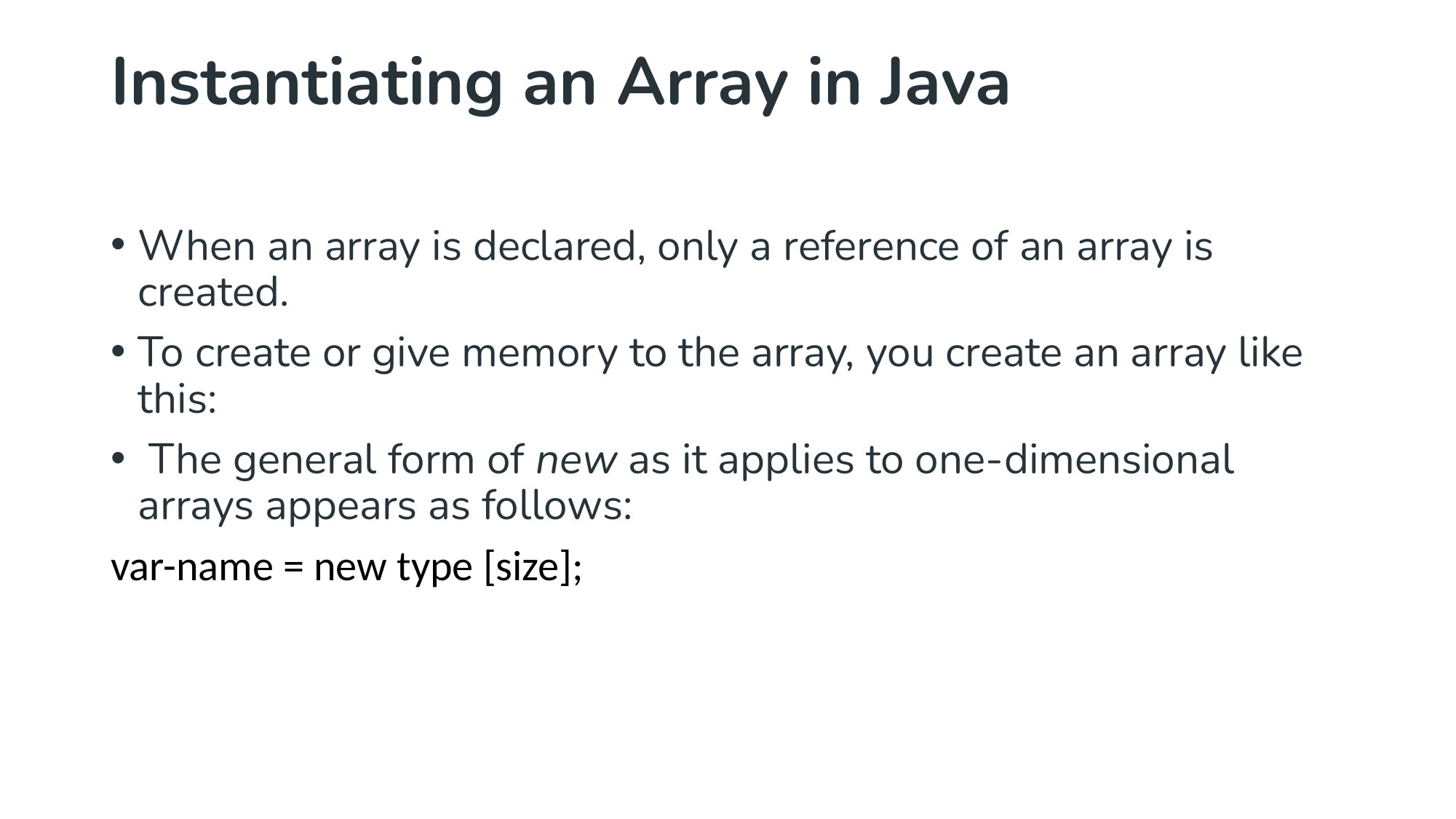

# Instantiating an Array in Java
When an array is declared, only a reference of an array is created.
To create or give memory to the array, you create an array like this:
 The general form of new as it applies to one-dimensional arrays appears as follows:
var-name = new type [size];